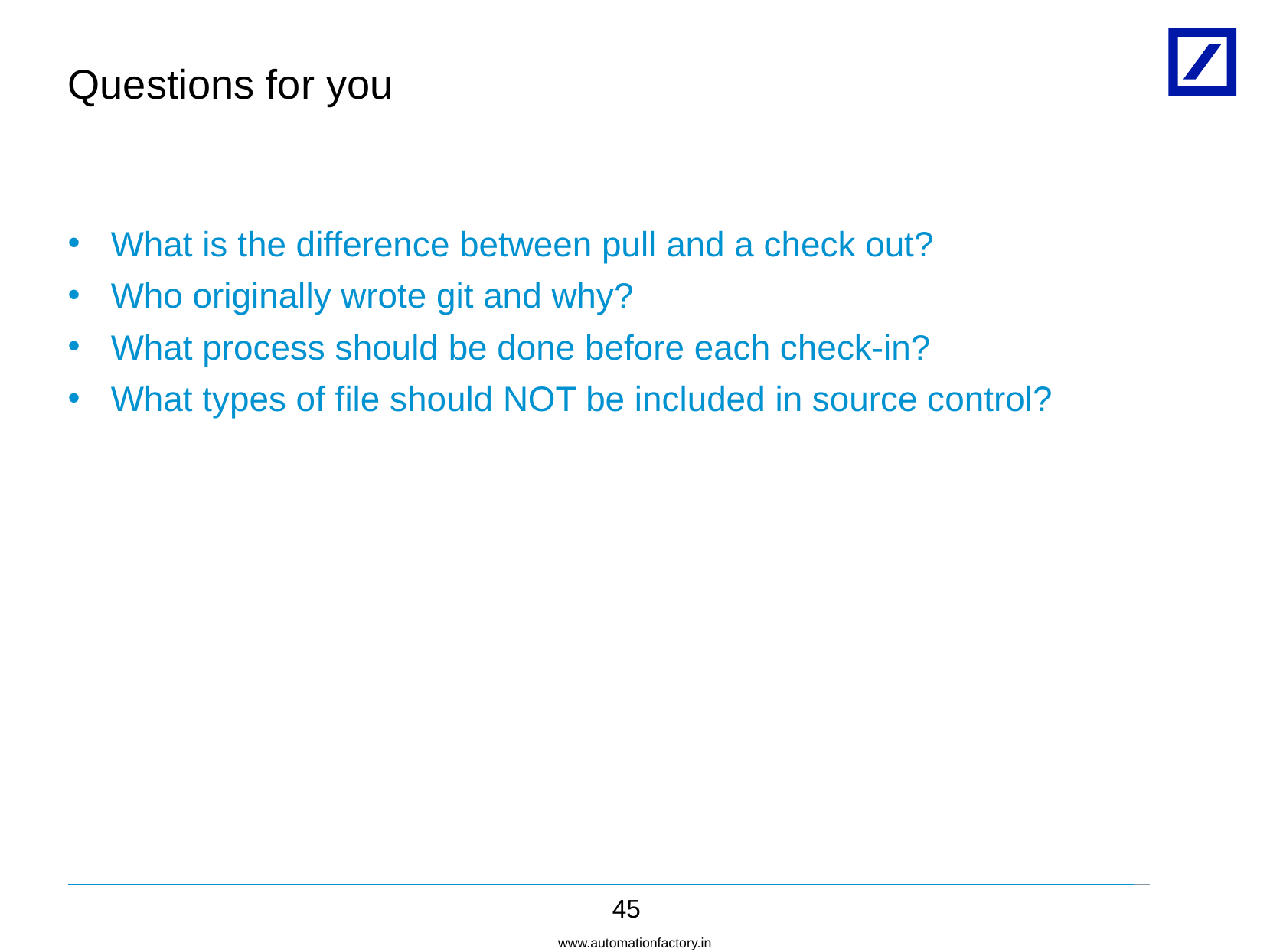

# Questions for you
What is the difference between pull and a check out?
Who originally wrote git and why?
What process should be done before each check-in?
What types of file should NOT be included in source control?

45